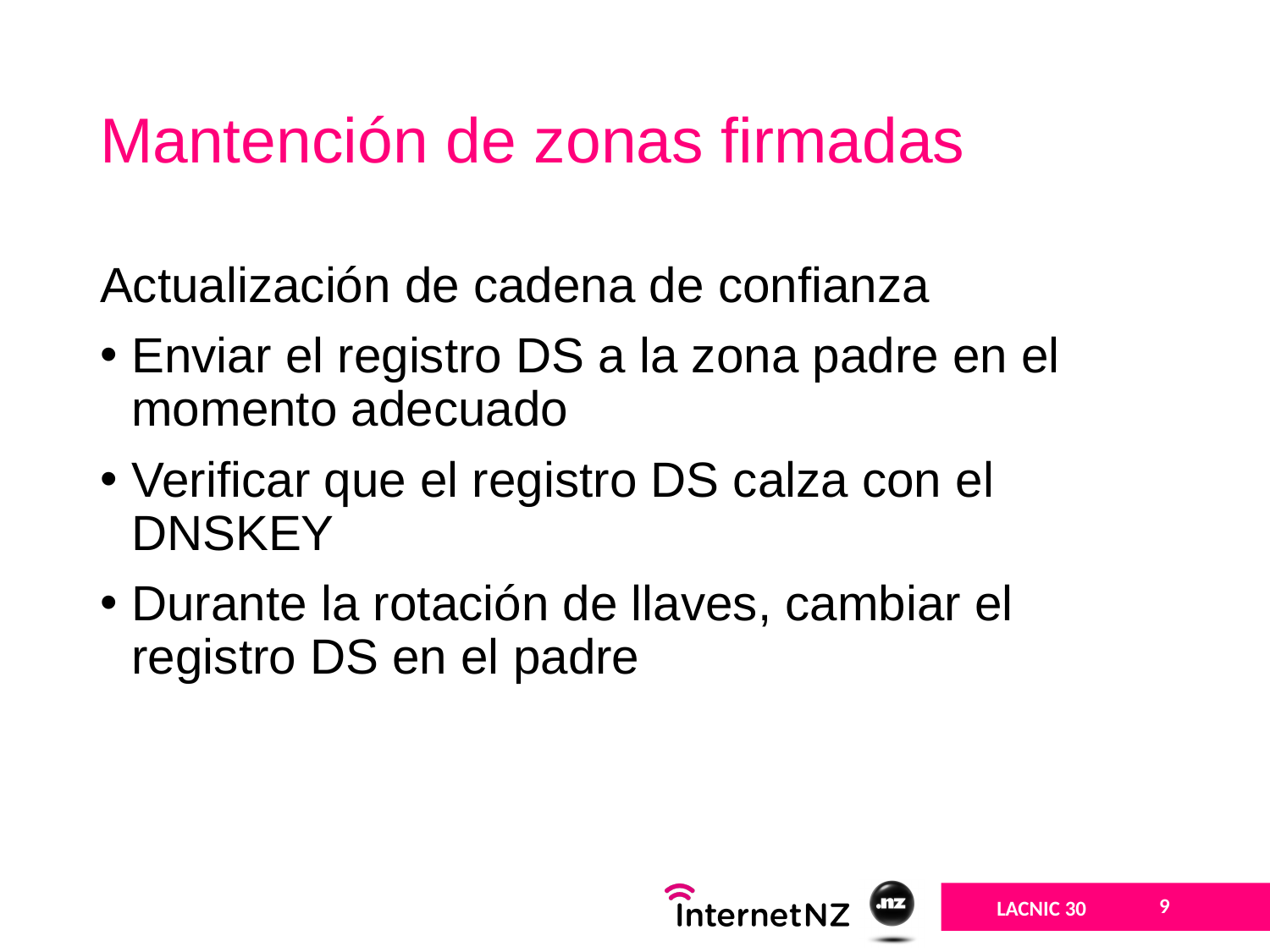

# Mantención de zonas firmadas
Actualización de cadena de confianza
Enviar el registro DS a la zona padre en el momento adecuado
Verificar que el registro DS calza con el DNSKEY
Durante la rotación de llaves, cambiar el registro DS en el padre
9
LACNIC 30